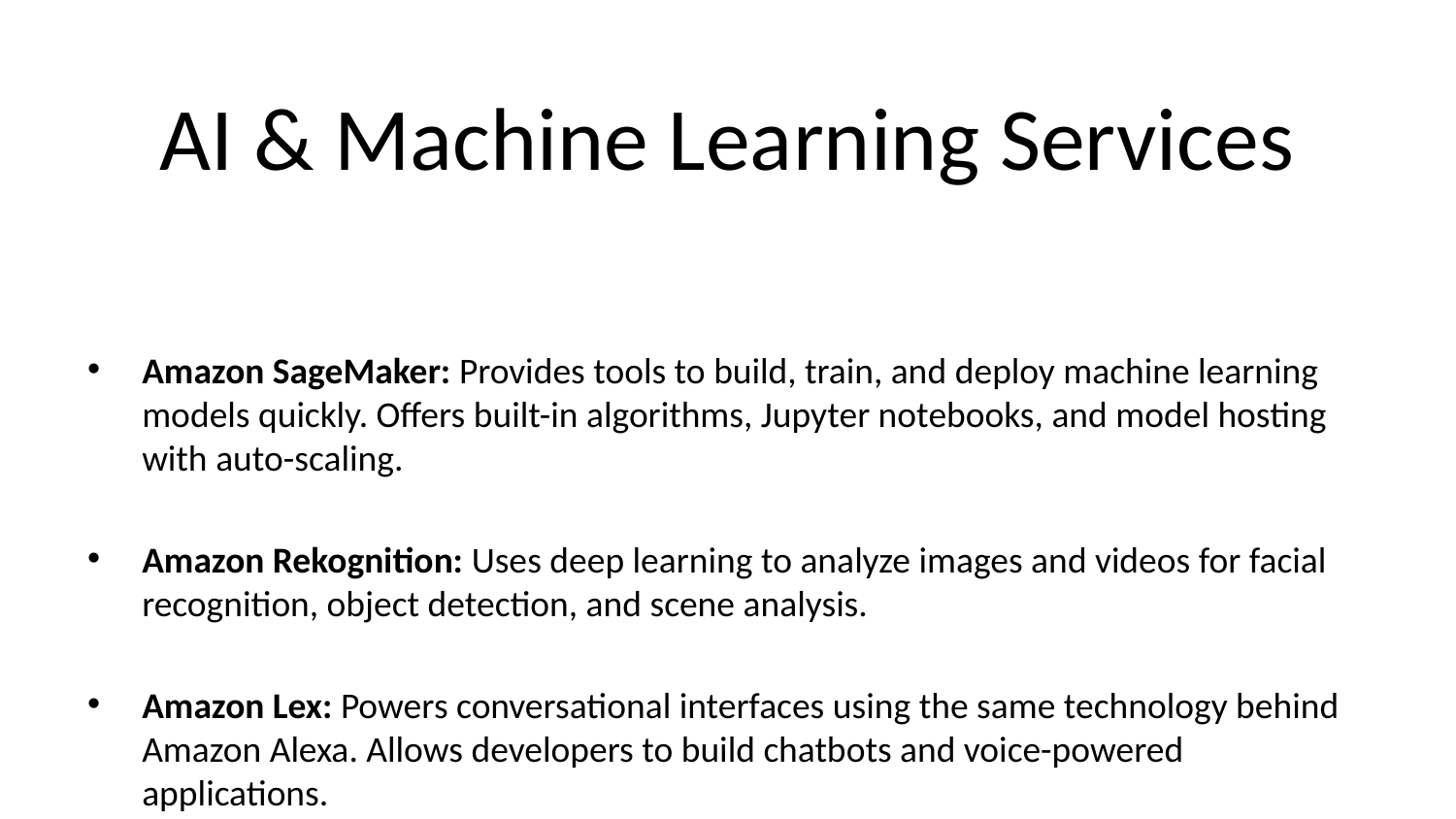

# AI & Machine Learning Services

Amazon SageMaker: Provides tools to build, train, and deploy machine learning models quickly. Offers built-in algorithms, Jupyter notebooks, and model hosting with auto-scaling.

Amazon Rekognition: Uses deep learning to analyze images and videos for facial recognition, object detection, and scene analysis.

Amazon Lex: Powers conversational interfaces using the same technology behind Amazon Alexa. Allows developers to build chatbots and voice-powered applications.

Amazon Comprehend: A natural language processing (NLP) service that uses machine learning to find insights and relationships in text, such as sentiment analysis and entity recognition.